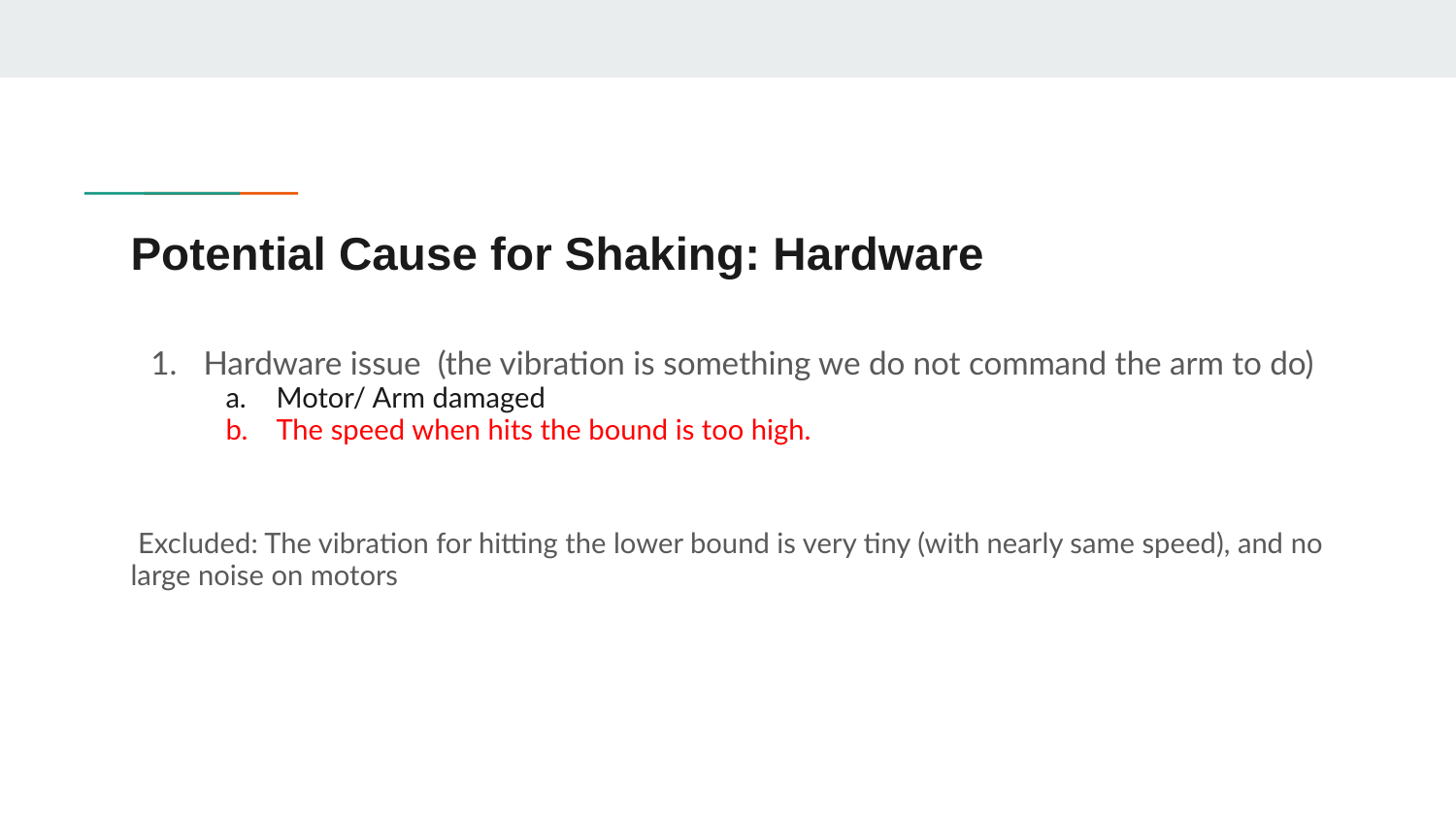

# Potential Cause for Shaking: Hardware
Hardware issue  (the vibration is something we do not command the arm to do)
Motor/ Arm damaged
The speed when hits the bound is too high.

 Excluded: The vibration for hitting the lower bound is very tiny (with nearly same speed), and no large noise on motors